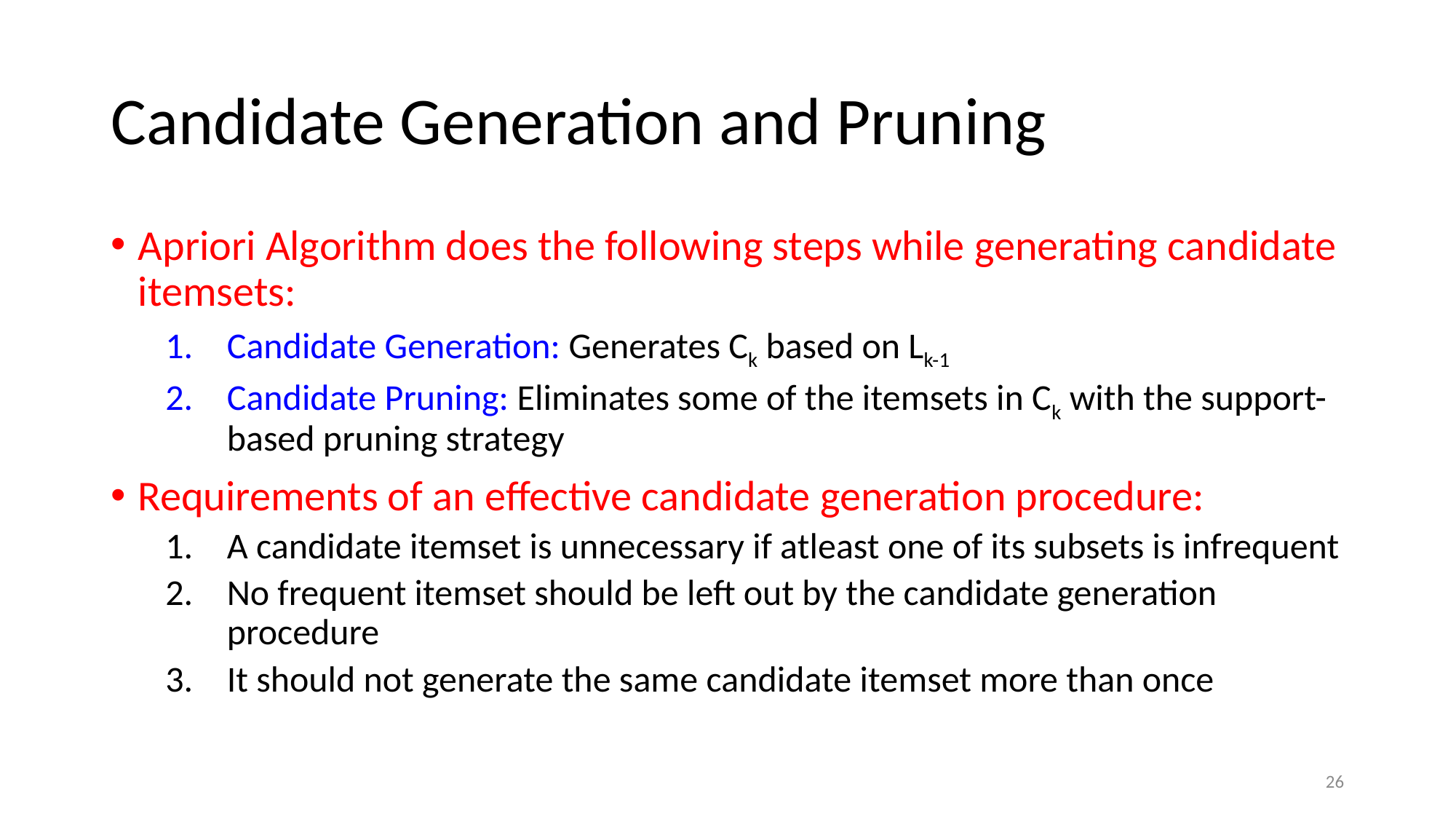

# Candidate Generation and Pruning
Apriori Algorithm does the following steps while generating candidate itemsets:
Candidate Generation: Generates Ck based on Lk-1
Candidate Pruning: Eliminates some of the itemsets in Ck with the support-based pruning strategy
Requirements of an effective candidate generation procedure:
A candidate itemset is unnecessary if atleast one of its subsets is infrequent
No frequent itemset should be left out by the candidate generation procedure
It should not generate the same candidate itemset more than once
26